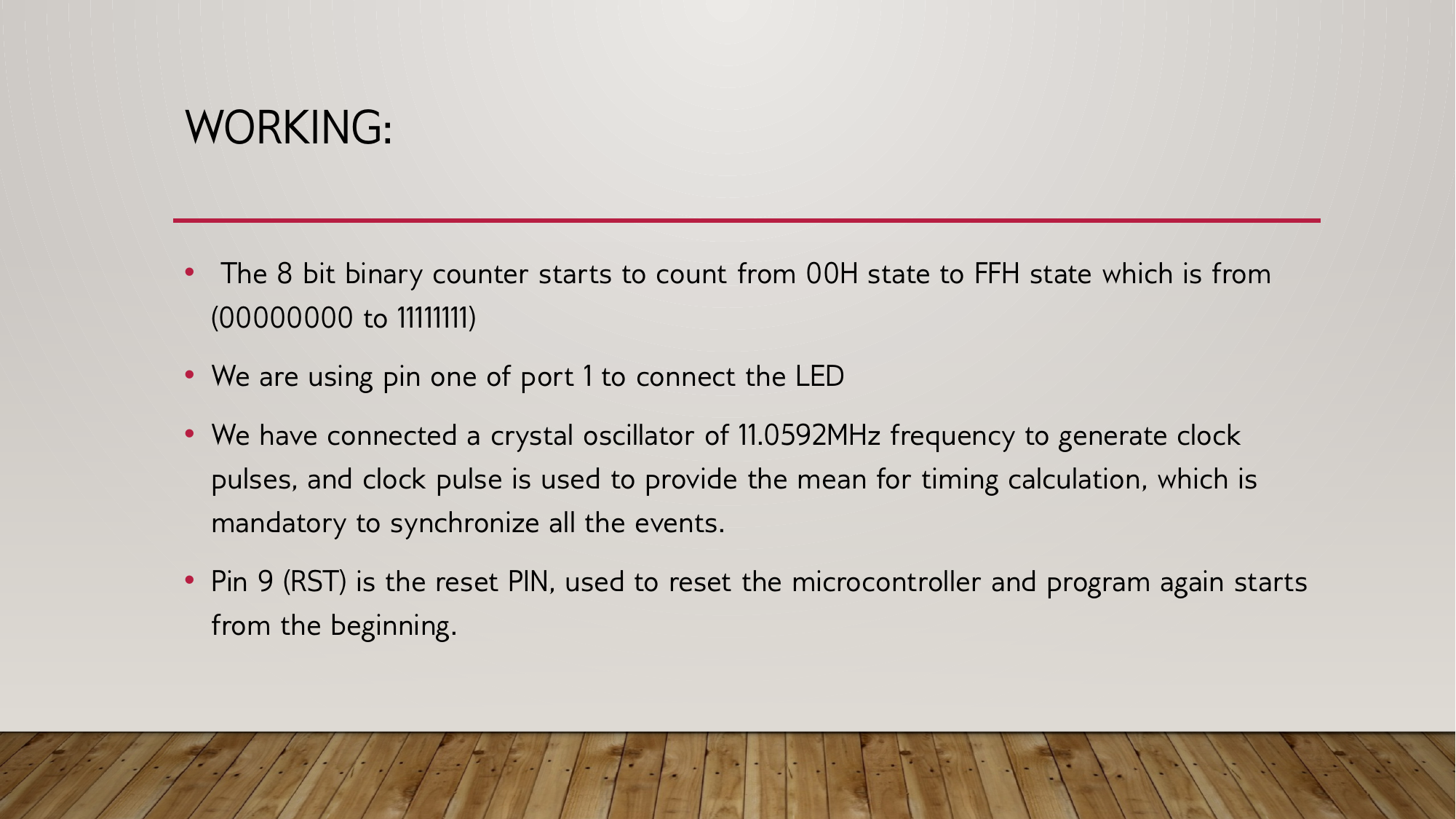

# Working:
 The 8 bit binary counter starts to count from 00H state to FFH state which is from (00000000 to 11111111)
We are using pin one of port 1 to connect the LED
We have connected a crystal oscillator of 11.0592MHz frequency to generate clock pulses, and clock pulse is used to provide the mean for timing calculation, which is mandatory to synchronize all the events.
Pin 9 (RST) is the reset PIN, used to reset the microcontroller and program again starts from the beginning.